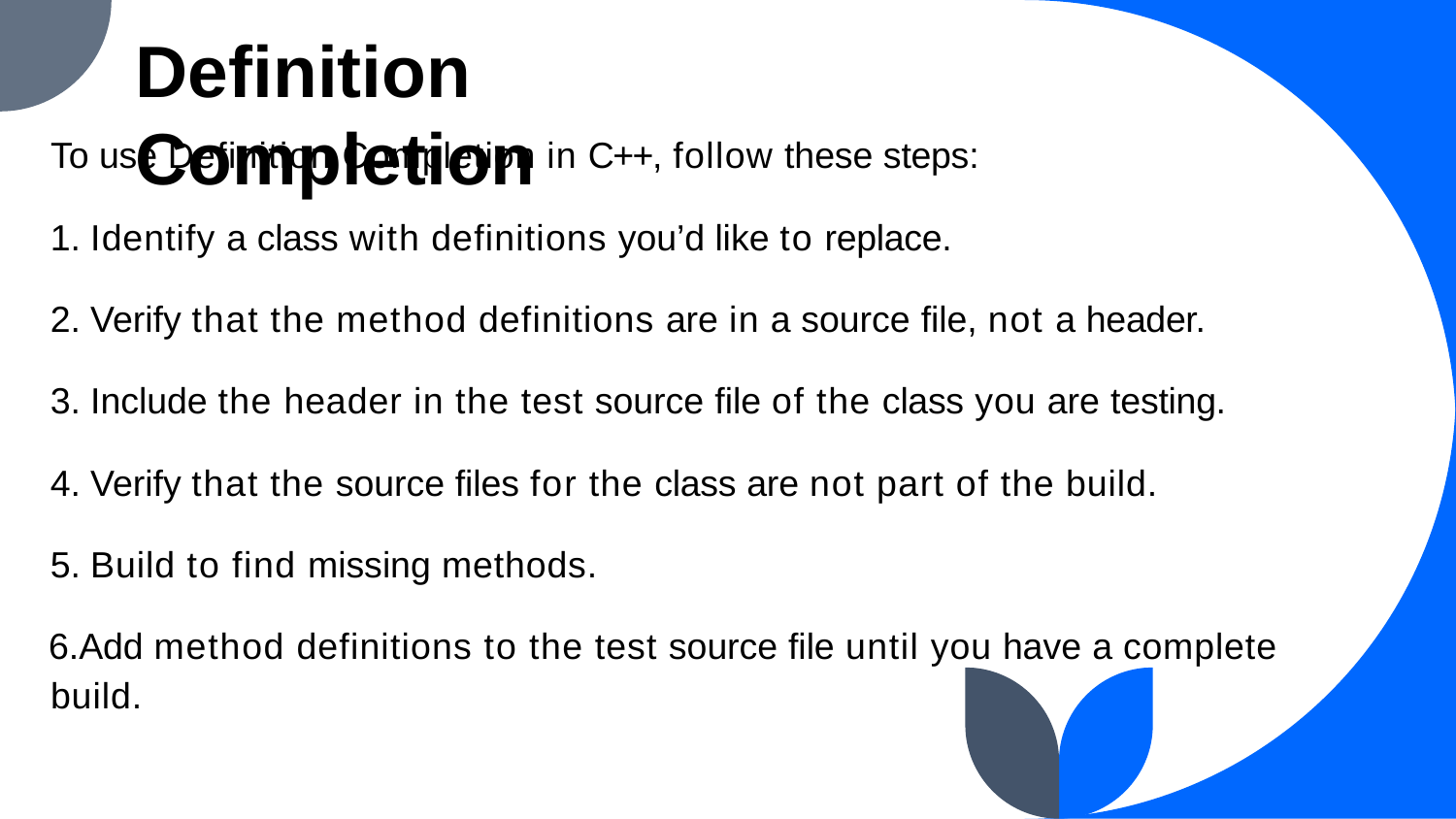

Definition Completion
To use Definition Completion in C++, follow these steps:
Identify a class with definitions you’d like to replace.
Verify that the method definitions are in a source file, not a header.
Include the header in the test source file of the class you are testing.
Verify that the source files for the class are not part of the build.
Build to find missing methods.
Add method definitions to the test source file until you have a complete build.